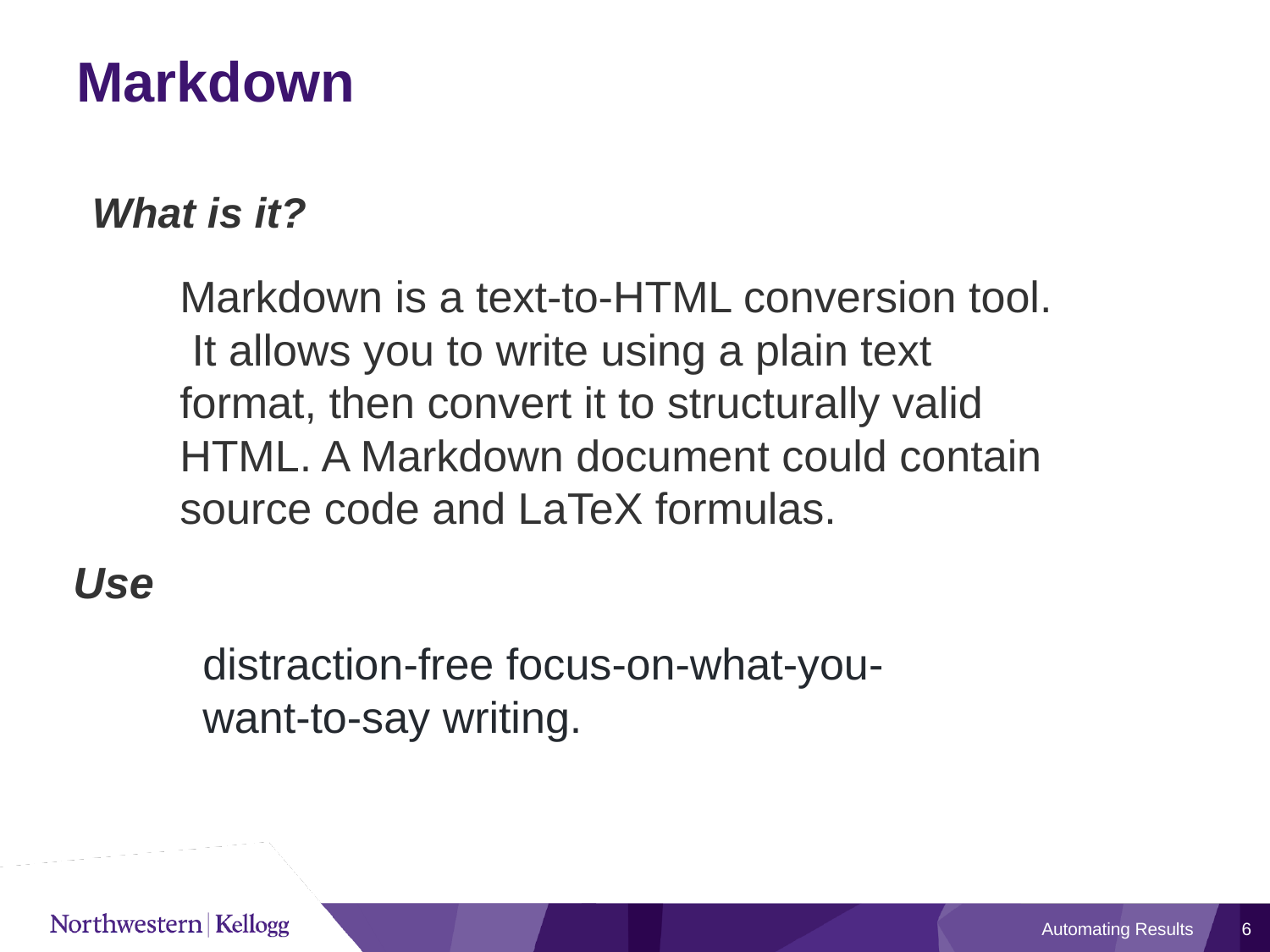

# Markdown
What is it?
Markdown is a text-to-HTML conversion tool.  It allows you to write using a plain text format, then convert it to structurally valid HTML. A Markdown document could contain source code and LaTeX formulas.

Use
distraction-free focus-on-what-you-want-to-say writing.
Automating Results
6